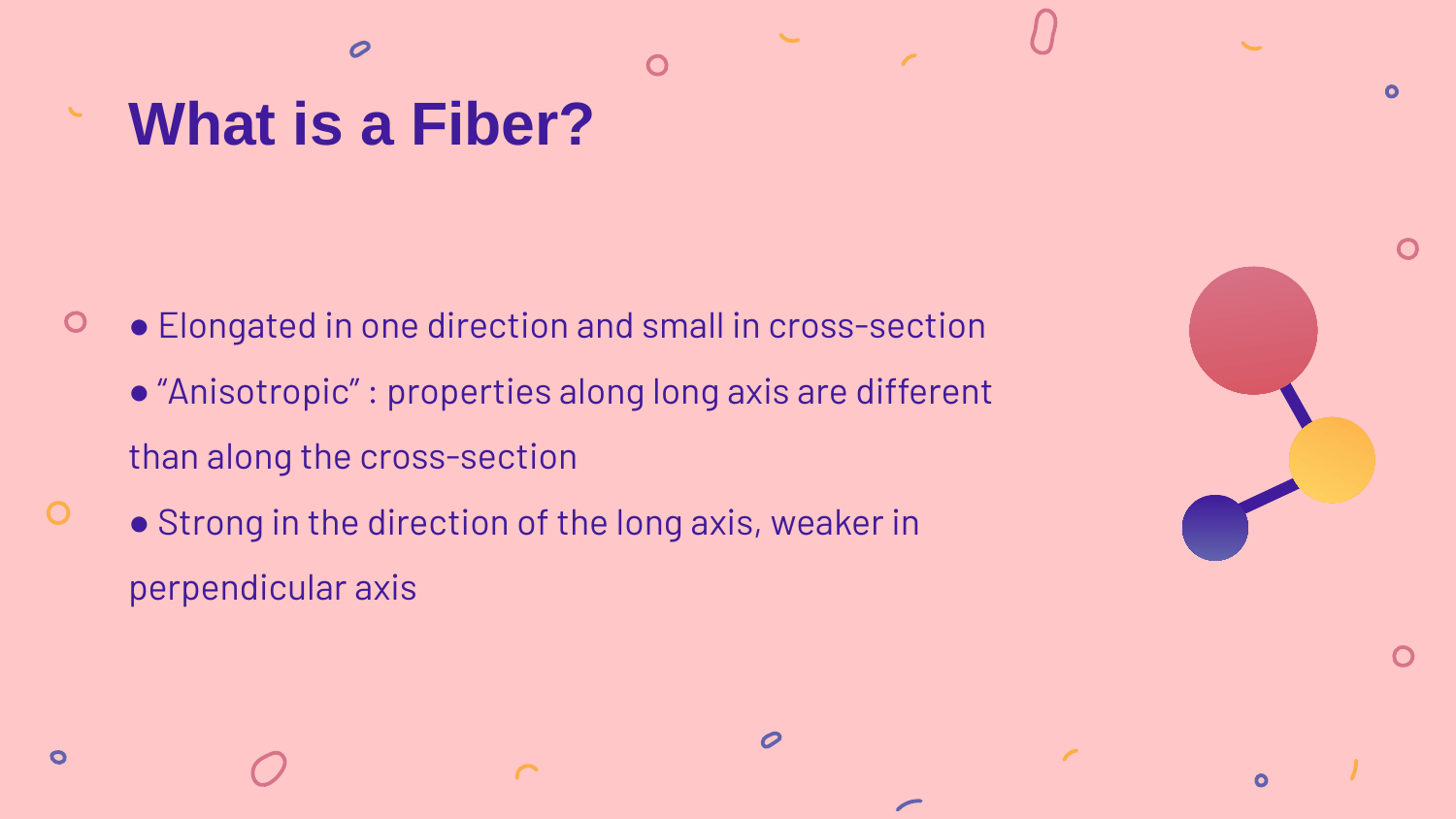

# What is a Fiber?
● Elongated in one direction and small in cross-section
● “Anisotropic” : properties along long axis are different than along the cross-section
● Strong in the direction of the long axis, weaker in perpendicular axis